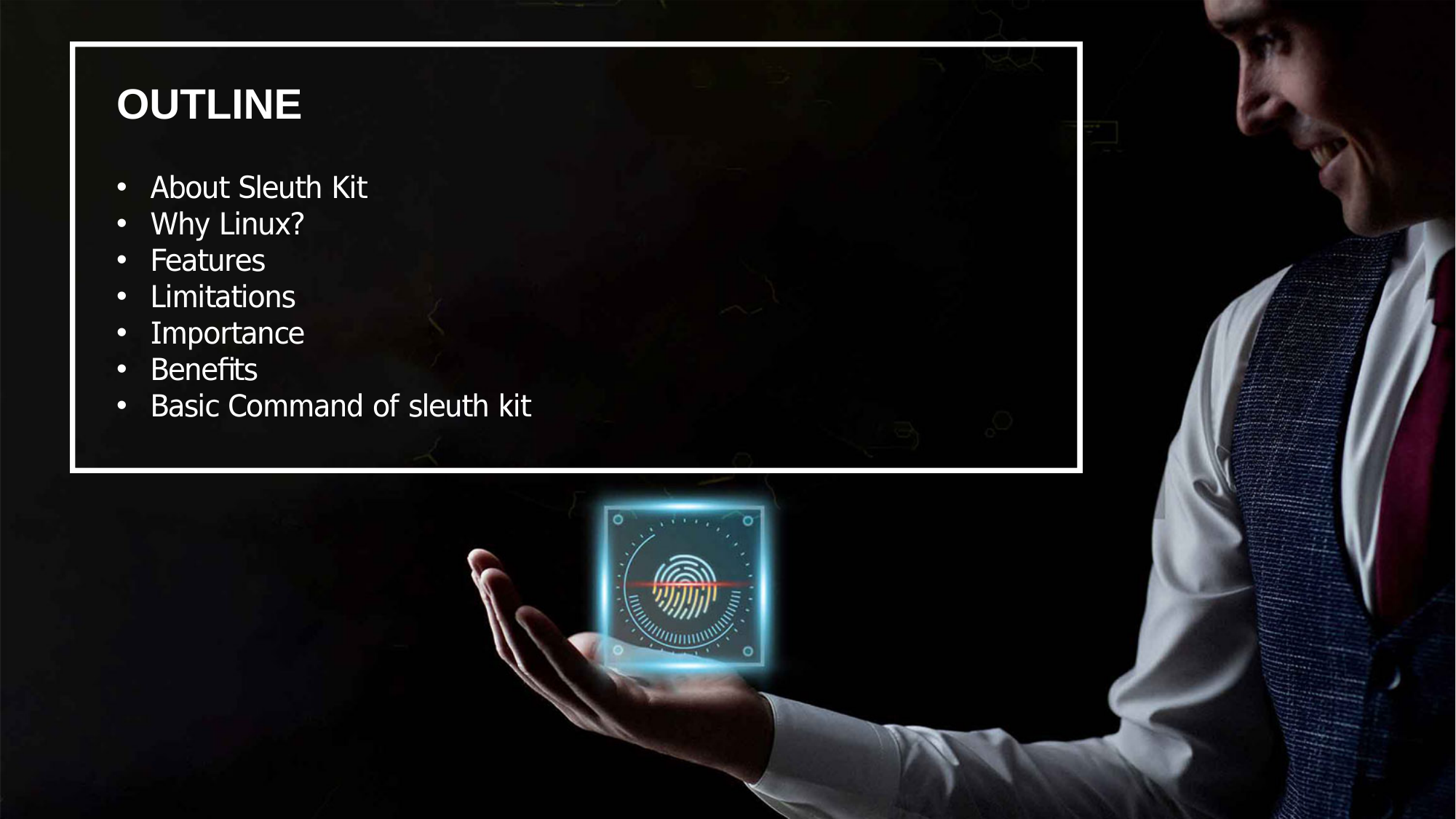

OUTLINE
About Sleuth Kit
Why Linux?
Features
Limitations
Importance
Benefits
Basic Command of sleuth kit